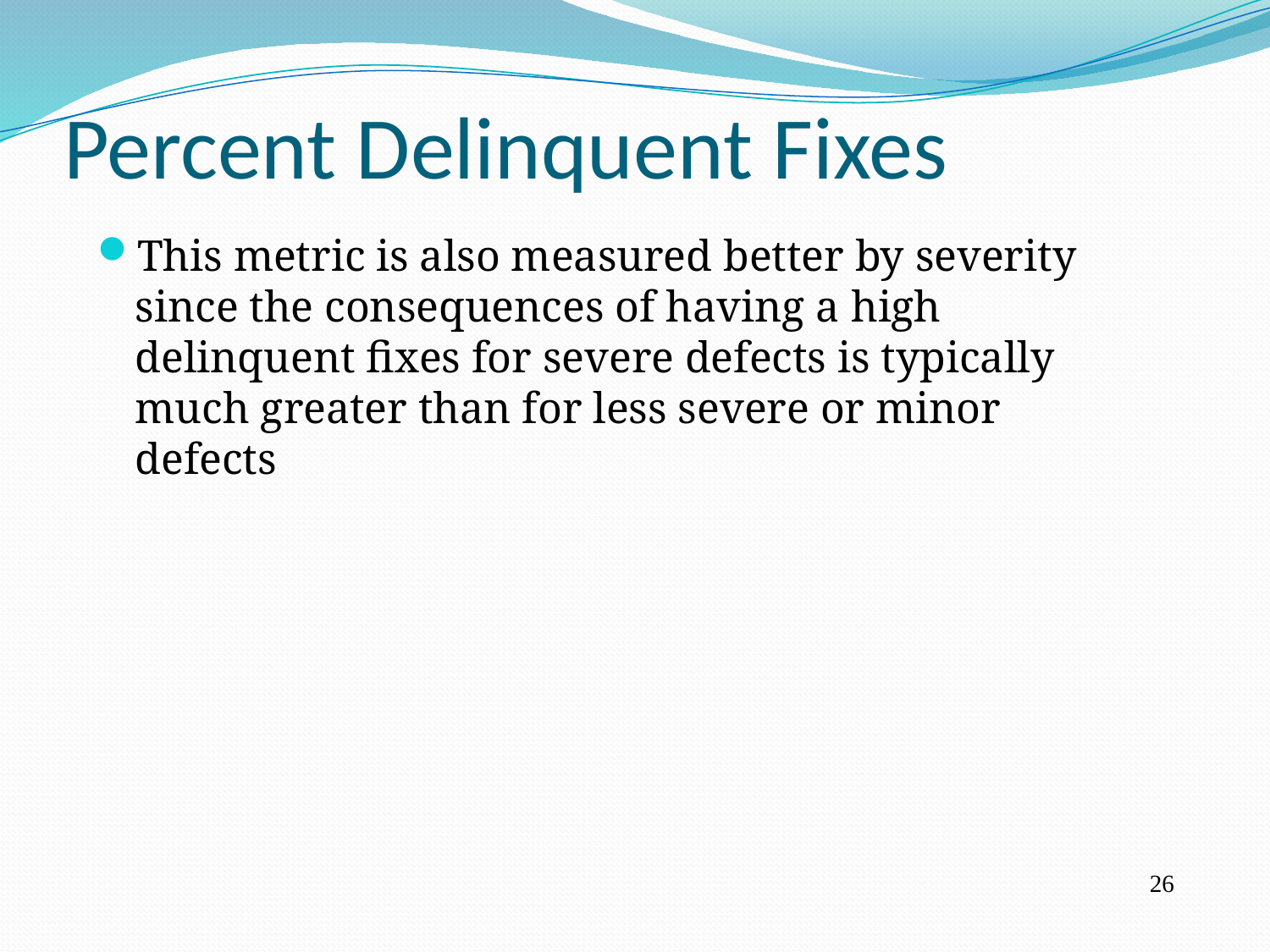

Percent Delinquent Fixes
This metric is also measured better by severity since the consequences of having a high delinquent fixes for severe defects is typically much greater than for less severe or minor defects
26